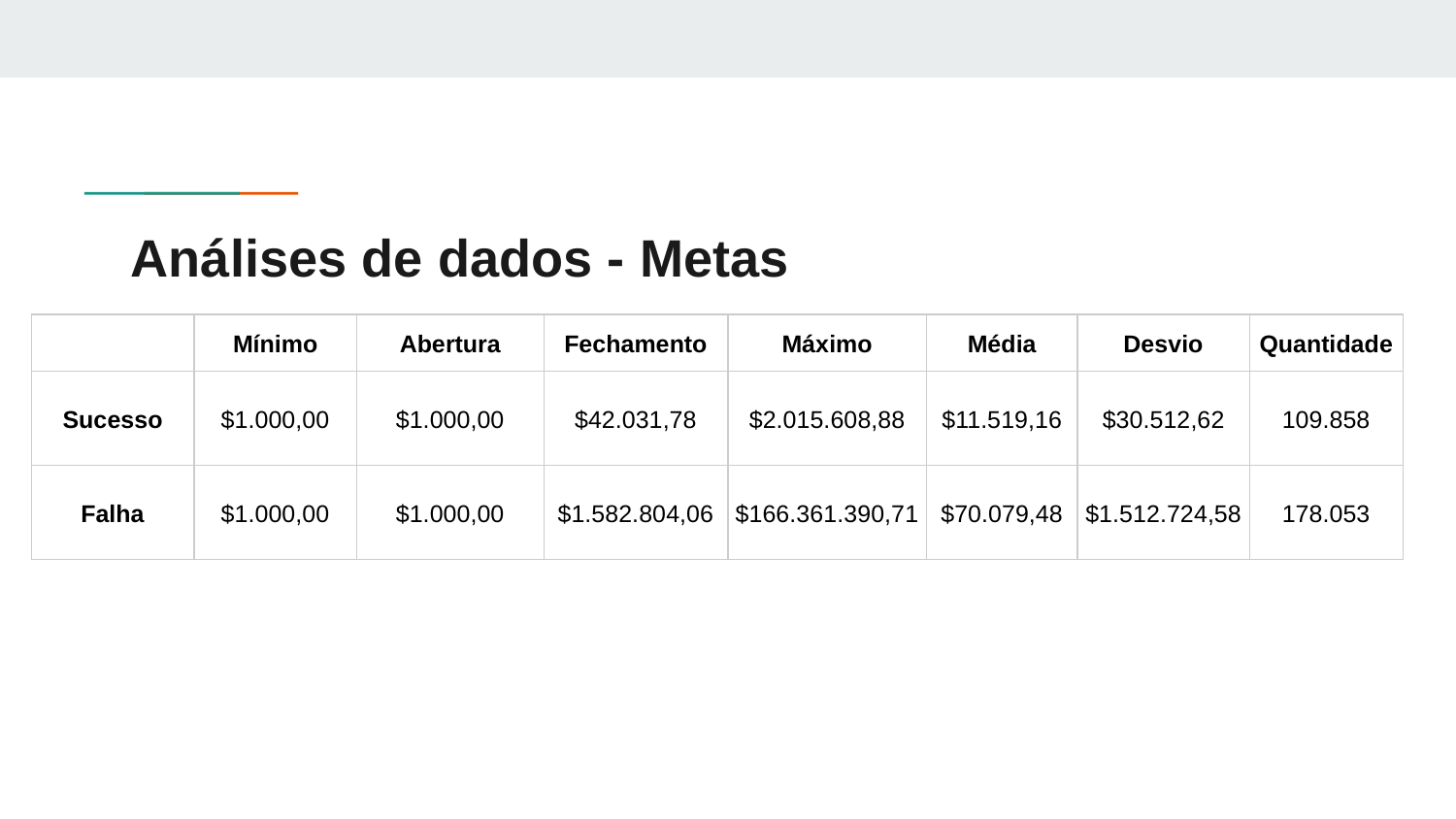

# Análises de dados - Metas
|  | Mínimo | Abertura | Fechamento | Máximo | Média | Desvio | Quantidade |
| --- | --- | --- | --- | --- | --- | --- | --- |
| Sucesso | $1.000,00 | $1.000,00 | $42.031,78 | $2.015.608,88 | $11.519,16 | $30.512,62 | 109.858 |
| Falha | $1.000,00 | $1.000,00 | $1.582.804,06 | $166.361.390,71 | $70.079,48 | $1.512.724,58 | 178.053 |